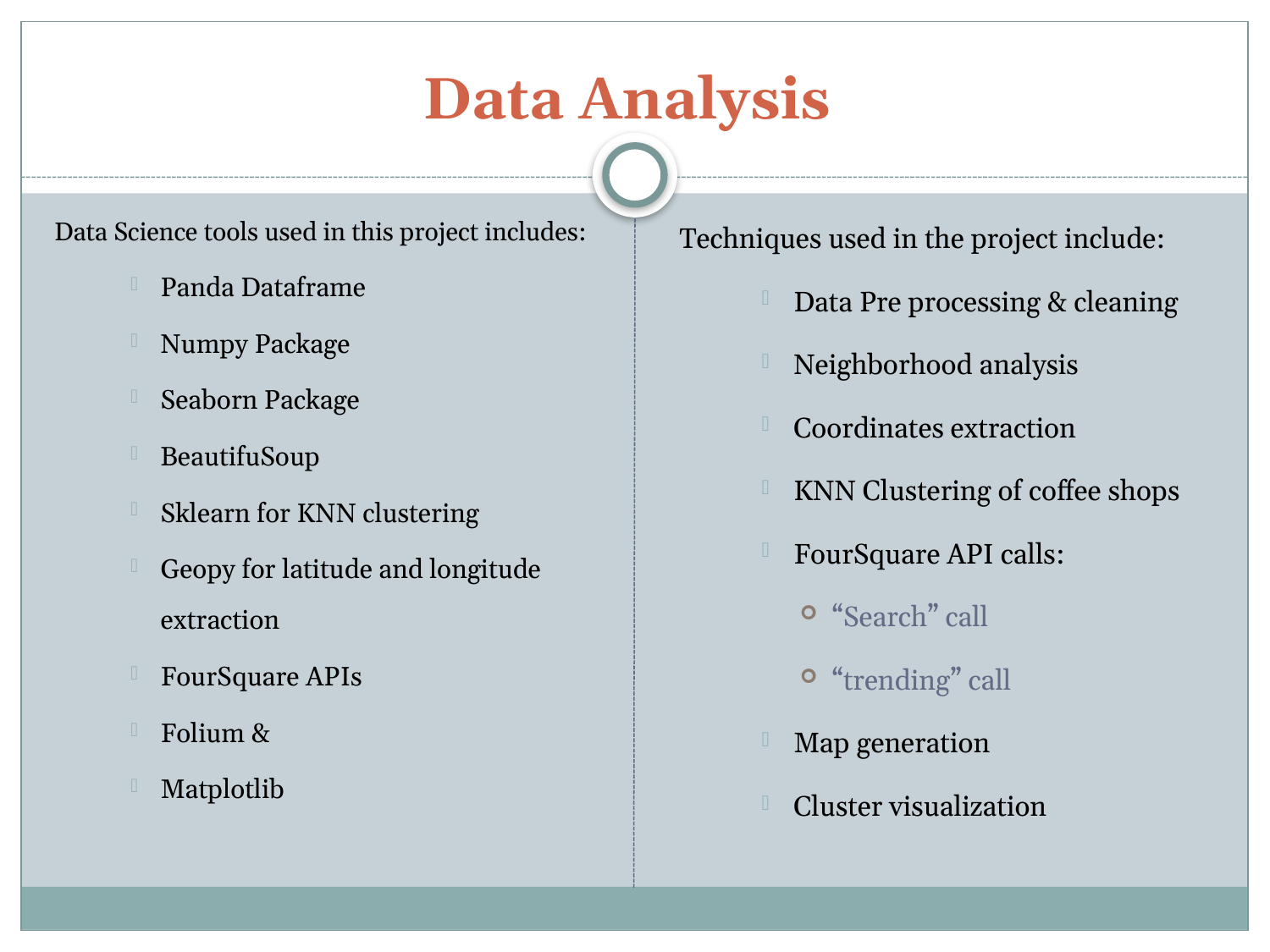

# Data Analysis
Data Science tools used in this project includes:
Panda Dataframe
Numpy Package
Seaborn Package
BeautifuSoup
Sklearn for KNN clustering
Geopy for latitude and longitude extraction
FourSquare APIs
Folium &
Matplotlib

Techniques used in the project include:
Data Pre processing & cleaning
Neighborhood analysis
Coordinates extraction
KNN Clustering of coffee shops
FourSquare API calls:
“Search” call
“trending” call
Map generation
Cluster visualization